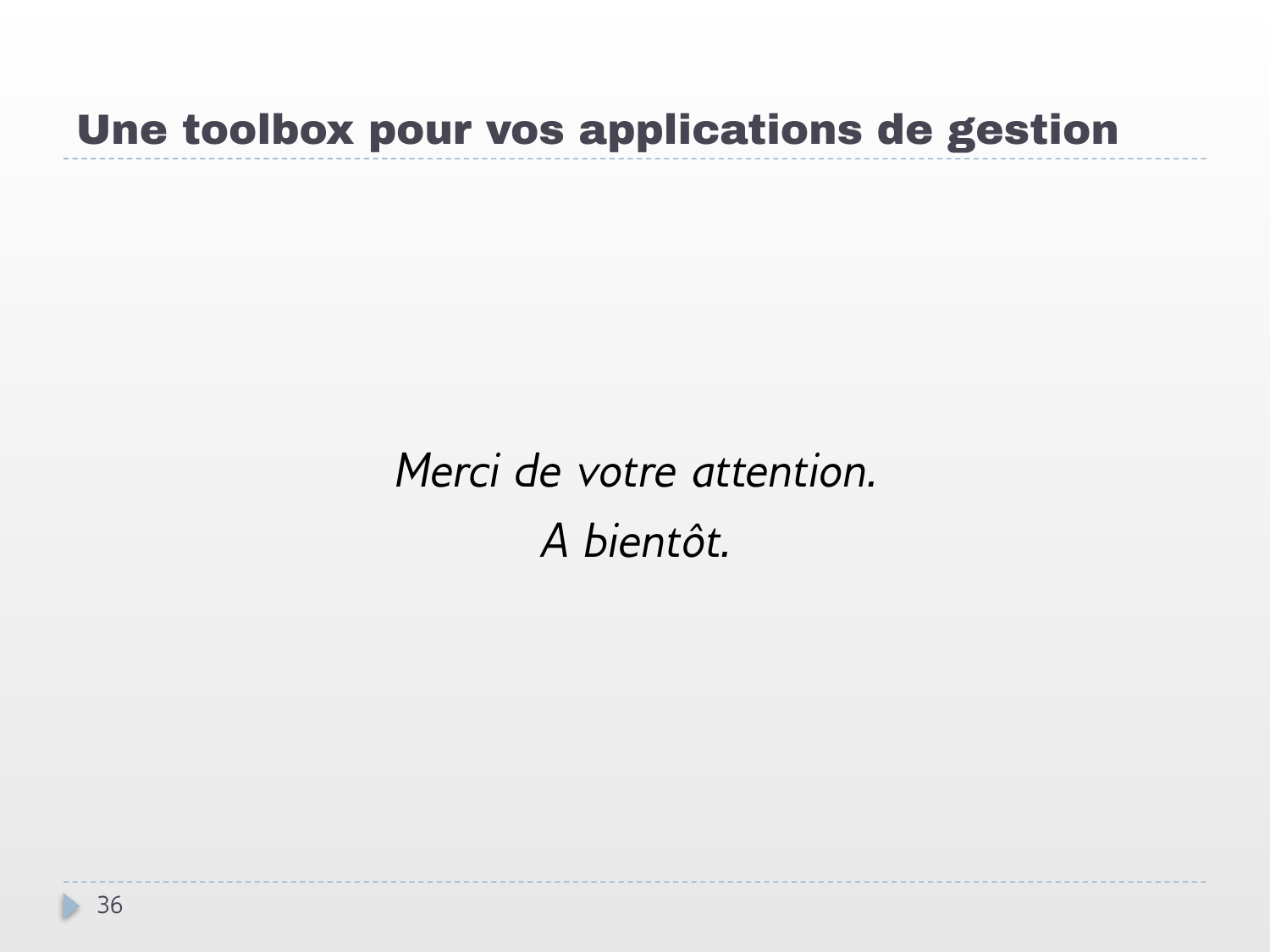

Une toolbox pour vos applications de gestion

Merci de votre attention.
A bientôt.

36